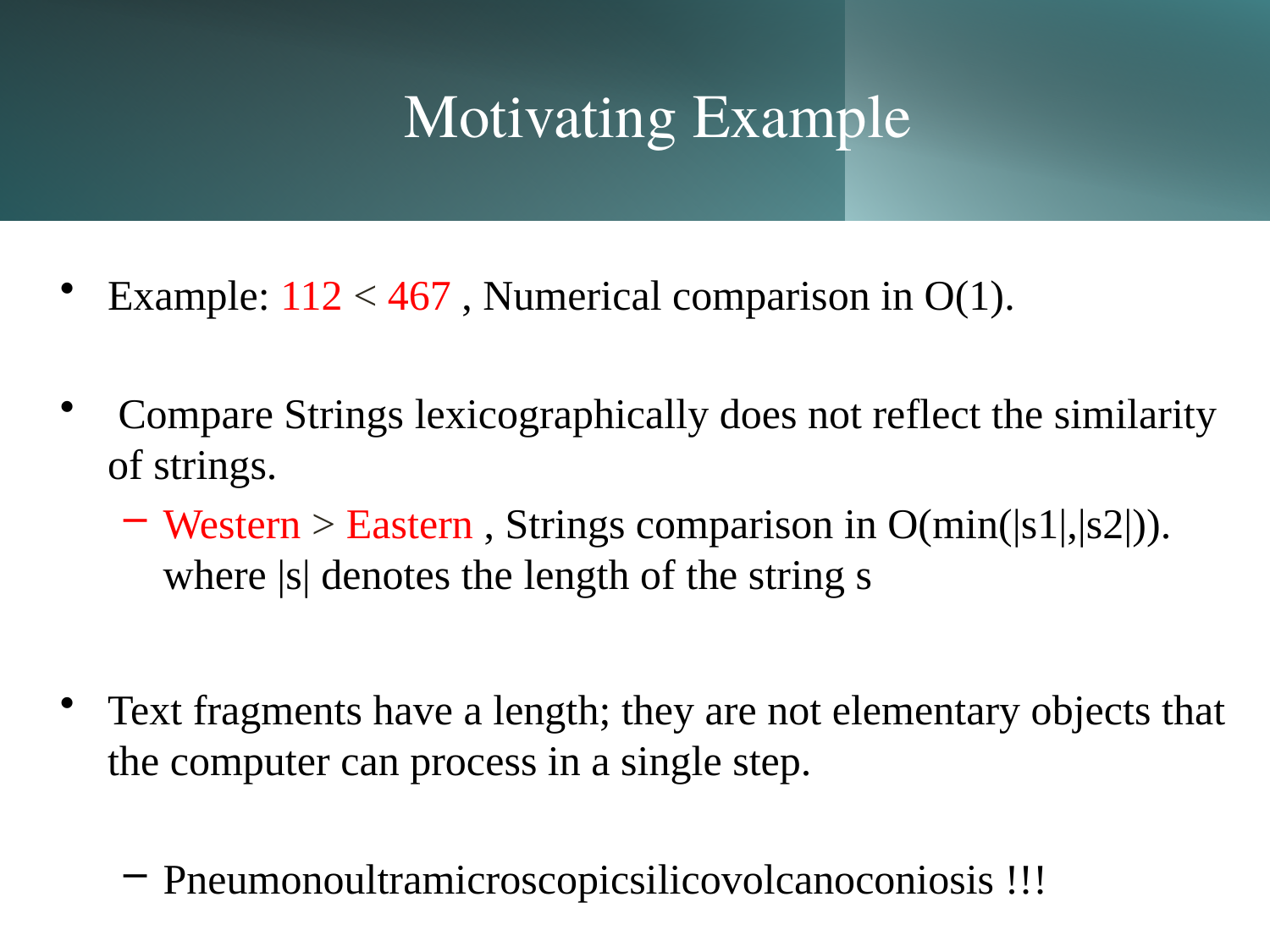

# Motivating Example
Example: 112 < 467 , Numerical comparison in O(1).

 Compare Strings lexicographically does not reflect the similarity of strings.
Western > Eastern , Strings comparison in O(min(|s1|,|s2|)). where |s| denotes the length of the string s

Text fragments have a length; they are not elementary objects that the computer can process in a single step.

Pneumonoultramicroscopicsilicovolcanoconiosis !!!